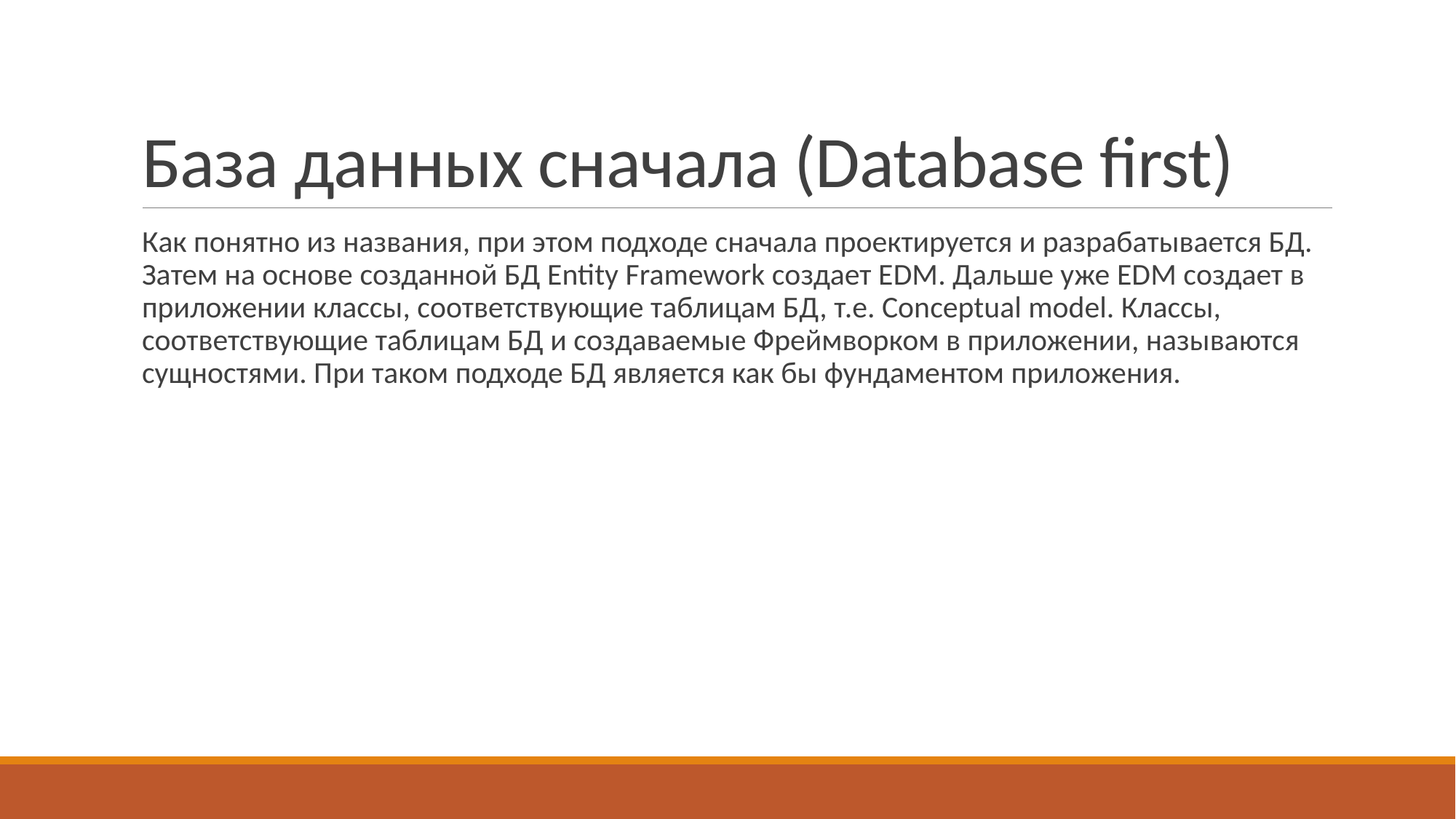

# База данных сначала (Database first)
Как понятно из названия, при этом подходе сначала проектируется и разрабатывается БД. Затем на основе созданной БД Entity Framework создает EDM. Дальше уже EDM создает в приложении классы, соответствующие таблицам БД, т.е. Conceptual model. Классы, соответствующие таблицам БД и создаваемые Фреймворком в приложении, называются сущностями. При таком подходе БД является как бы фундаментом приложения.